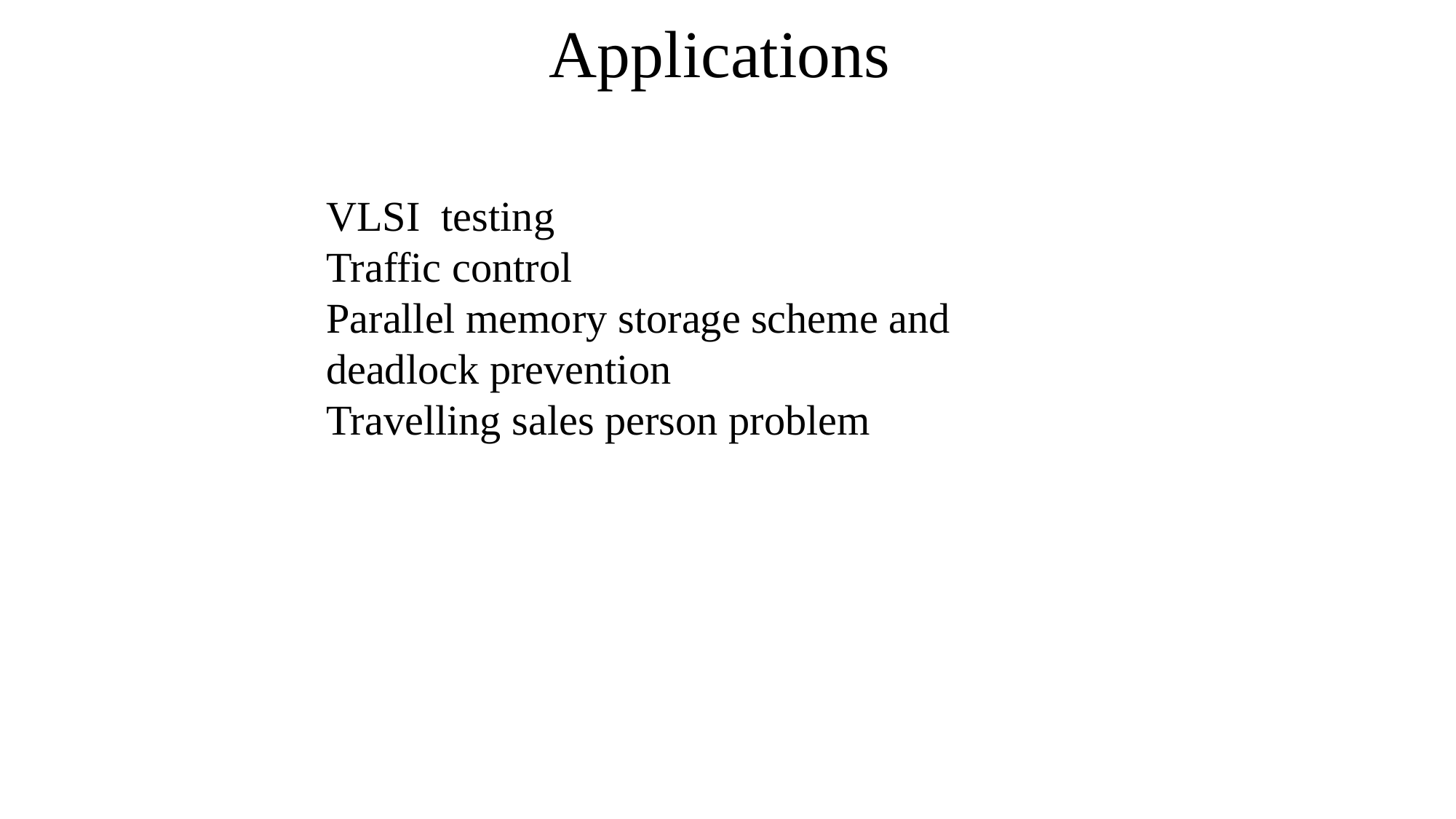

# Applications
VLSI  testing
Traffic control
Parallel memory storage scheme and deadlock prevention
Travelling sales person problem